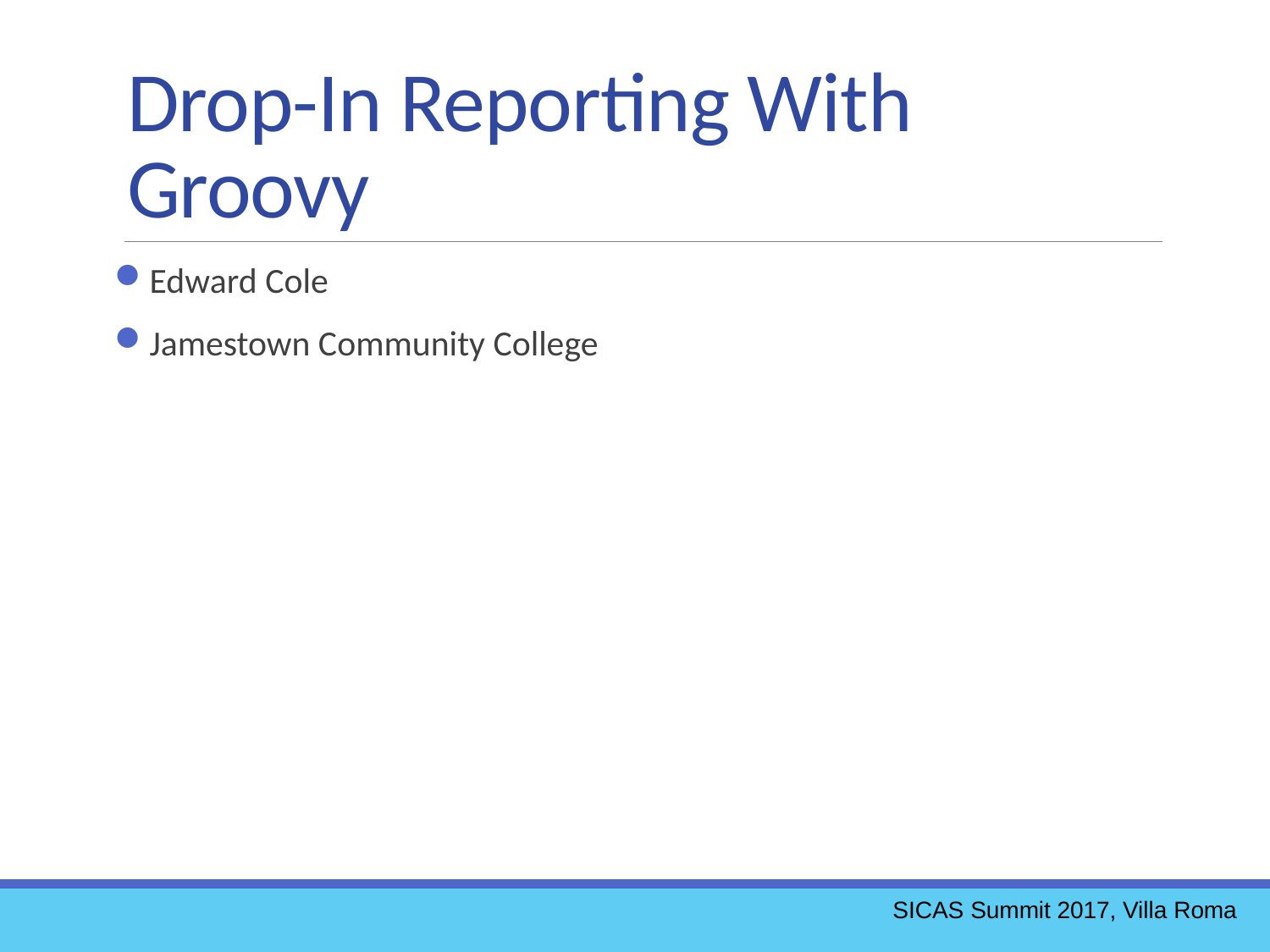

# Drop-In Reporting With Groovy
Edward Cole
Jamestown Community College

SICAS Summit 2017, Villa Roma